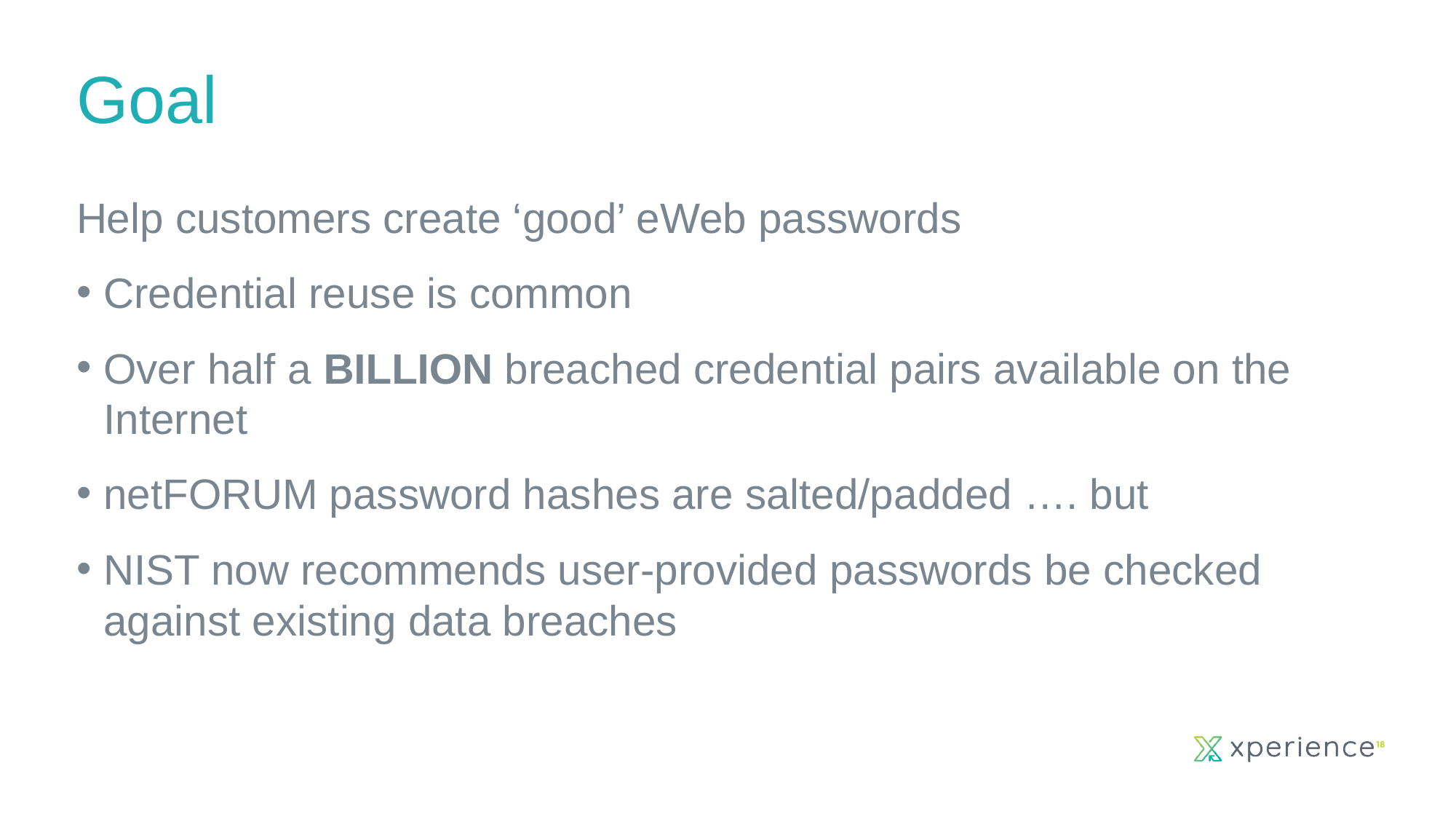

Goal
Help customers create ‘good’ eWeb passwords
Credential reuse is common
Over half a BILLION breached credential pairs available on the Internet
netFORUM password hashes are salted/padded …. but
NIST now recommends user-provided passwords be checked against existing data breaches